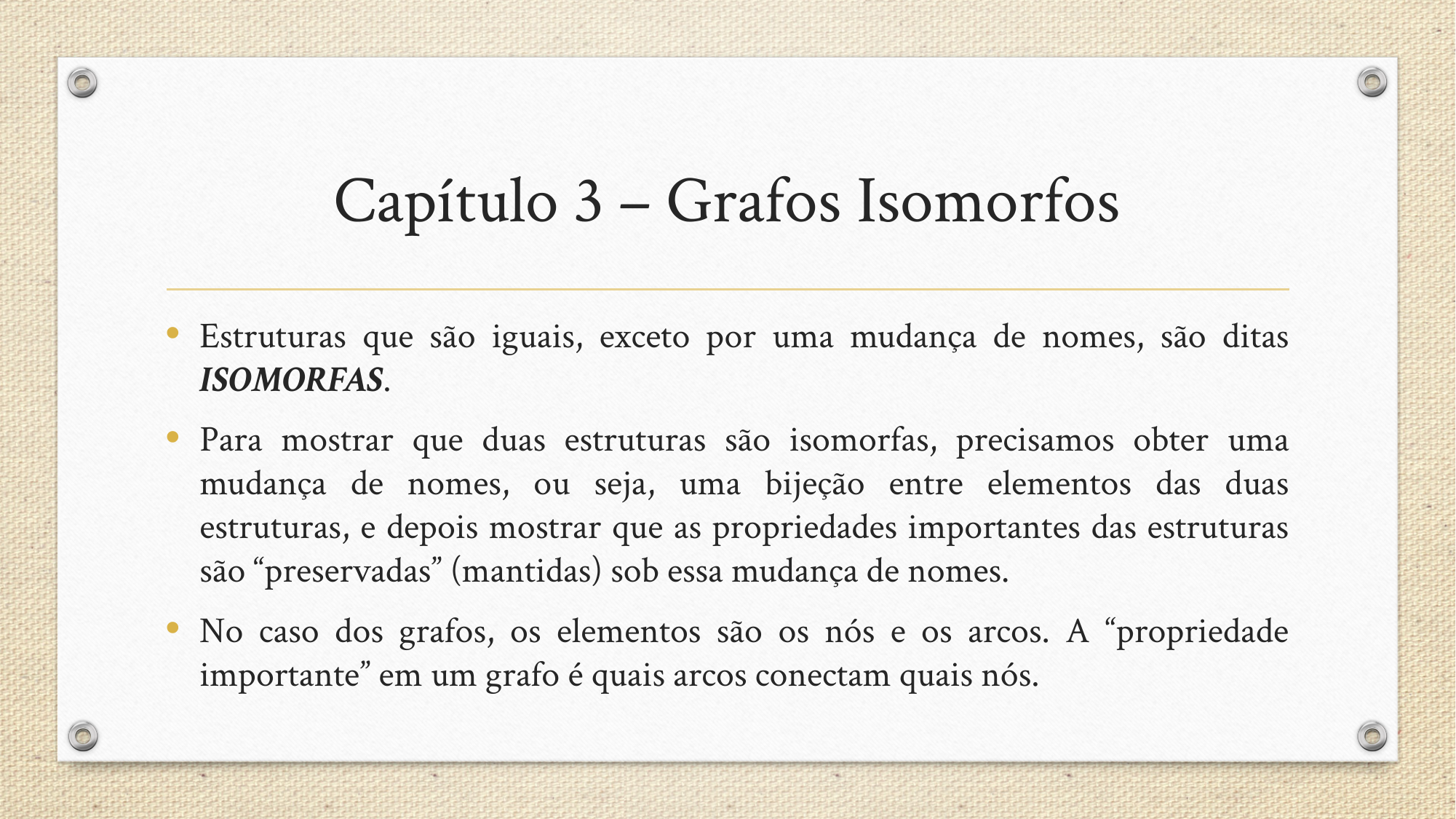

# Capítulo 3 – Grafos Isomorfos
Estruturas que são iguais, exceto por uma mudança de nomes, são ditas ISOMORFAS.
Para mostrar que duas estruturas são isomorfas, precisamos obter uma mudança de nomes, ou seja, uma bijeção entre elementos das duas estruturas, e depois mostrar que as propriedades importantes das estruturas são “preservadas” (mantidas) sob essa mudança de nomes.
No caso dos grafos, os elementos são os nós e os arcos. A “propriedade importante” em um grafo é quais arcos conectam quais nós.